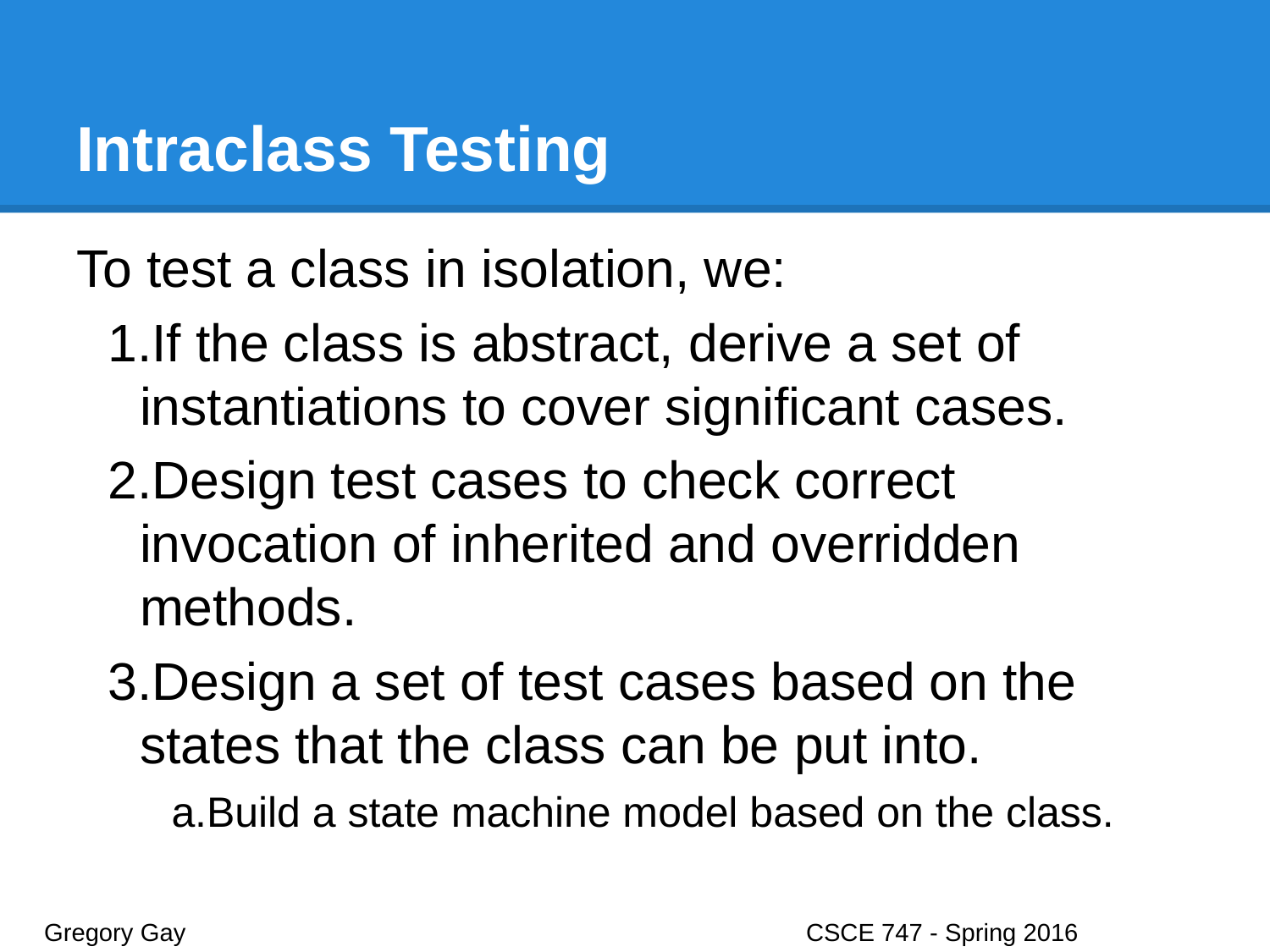

# Intraclass Testing
To test a class in isolation, we:
If the class is abstract, derive a set of instantiations to cover significant cases.
Design test cases to check correct invocation of inherited and overridden methods.
Design a set of test cases based on the states that the class can be put into.
Build a state machine model based on the class.
Gregory Gay					CSCE 747 - Spring 2016							19